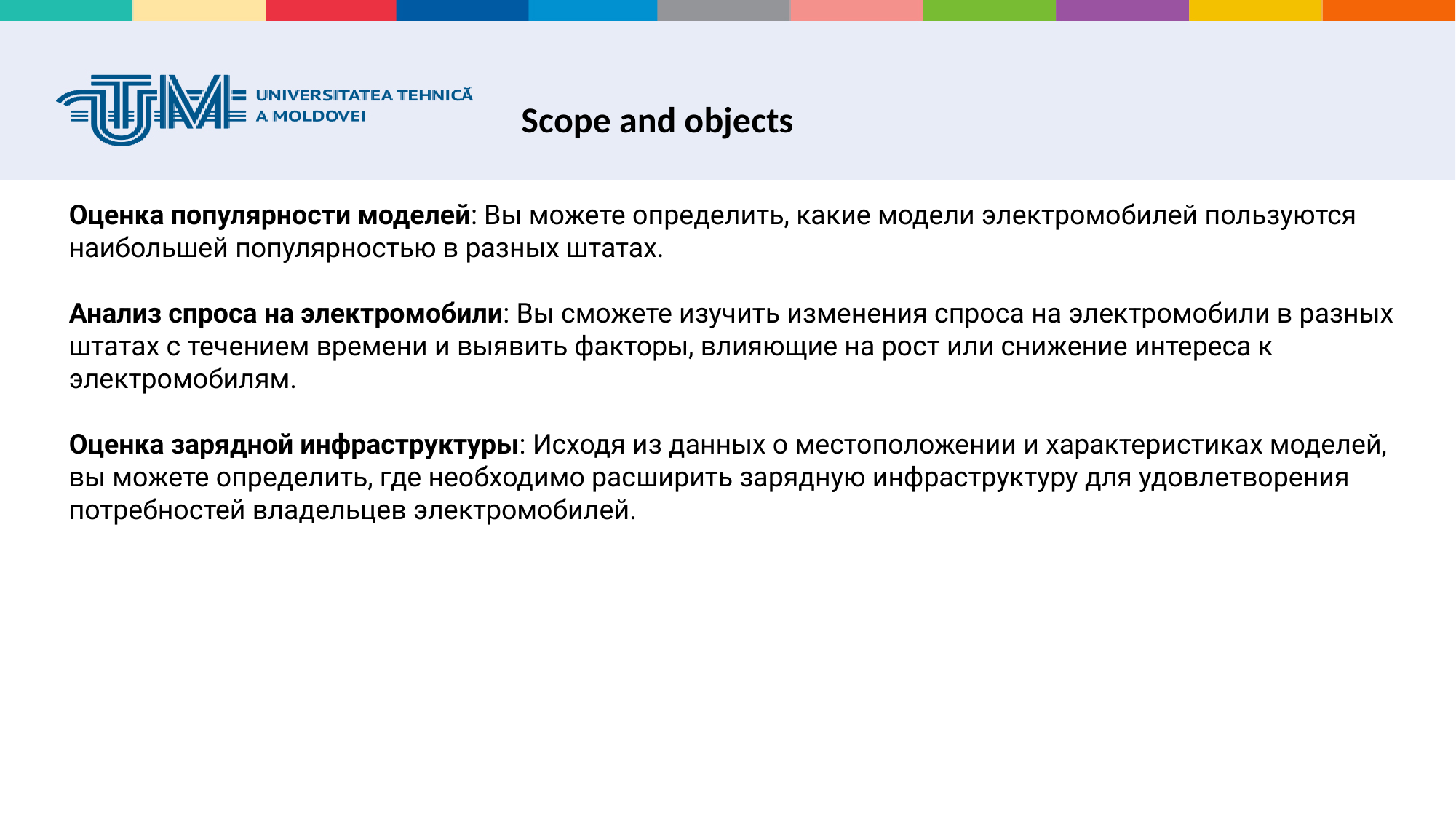

Scope and objects
Оценка популярности моделей: Вы можете определить, какие модели электромобилей пользуются наибольшей популярностью в разных штатах.

Анализ спроса на электромобили: Вы сможете изучить изменения спроса на электромобили в разных штатах с течением времени и выявить факторы, влияющие на рост или снижение интереса к электромобилям.

Оценка зарядной инфраструктуры: Исходя из данных о местоположении и характеристиках моделей, вы можете определить, где необходимо расширить зарядную инфраструктуру для удовлетворения потребностей владельцев электромобилей.